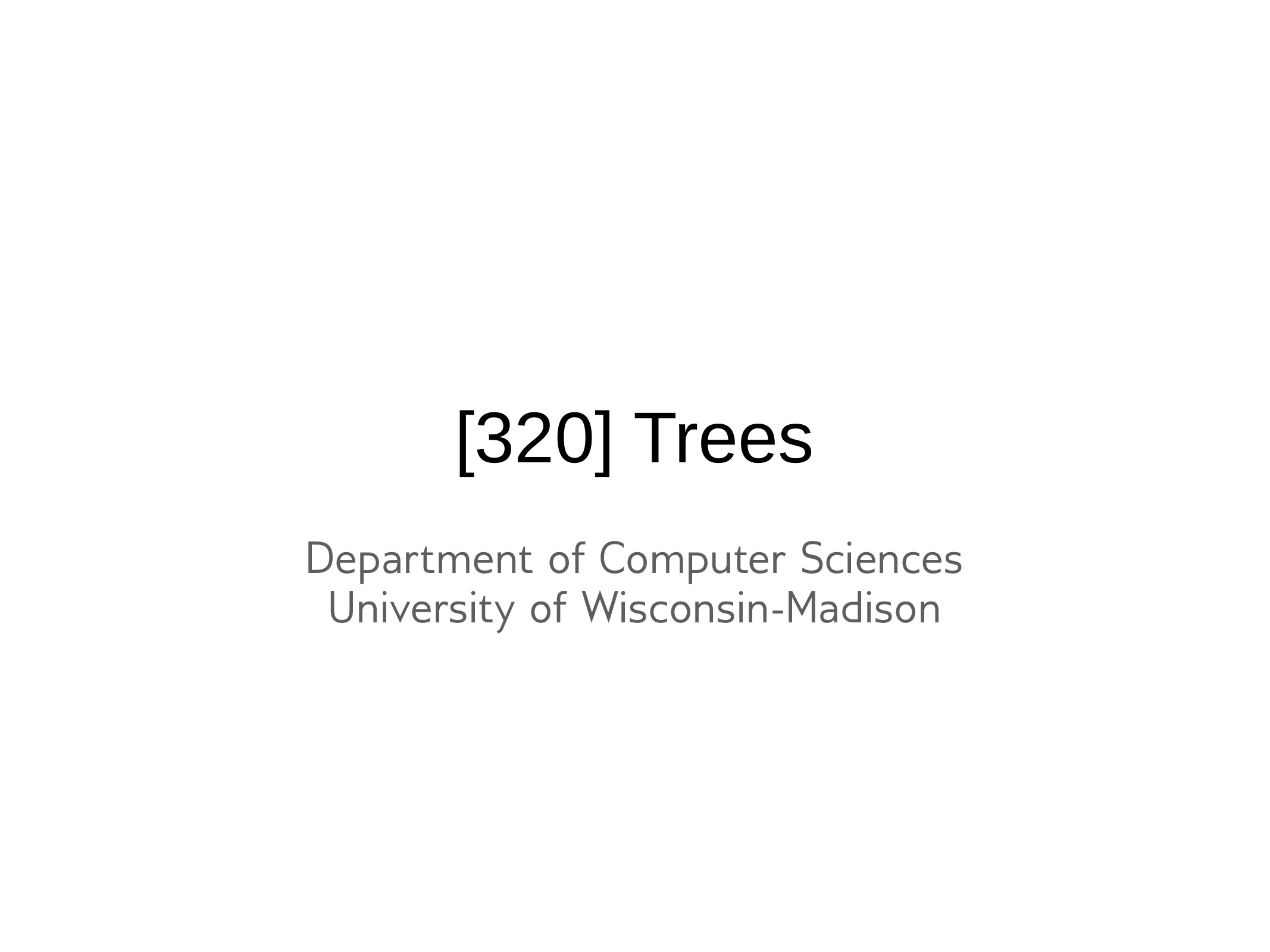

# [320] Trees
Department of Computer Sciences
University of Wisconsin-Madison